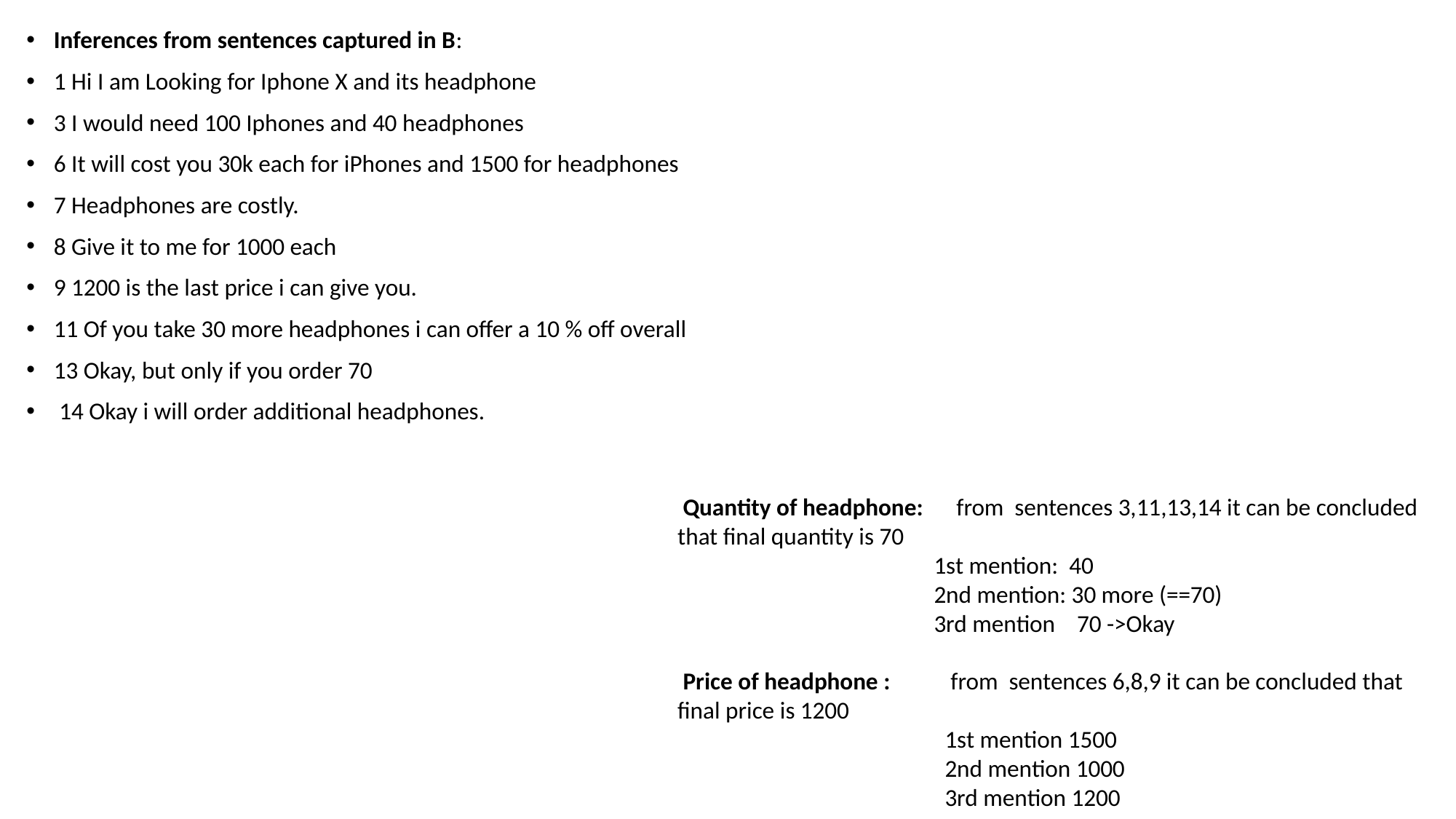

Inferences from sentences captured in B:
1 Hi I am Looking for Iphone X and its headphone
3 I would need 100 Iphones and 40 headphones
6 It will cost you 30k each for iPhones and 1500 for headphones
7 Headphones are costly.
8 Give it to me for 1000 each
9 1200 is the last price i can give you.
11 Of you take 30 more headphones i can offer a 10 % off overall
13 Okay, but only if you order 70
 14 Okay i will order additional headphones.

 Quantity of headphone:      from  sentences 3,11,13,14 it can be concluded that final quantity is 70
                                               1st mention:  40
                                               2nd mention: 30 more (==70)
                                               3rd mention    70 ->Okay

 Price of headphone :           from  sentences 6,8,9 it can be concluded that final price is 1200
                                                 1st mention 1500
                                                 2nd mention 1000
                                                 3rd mention 1200